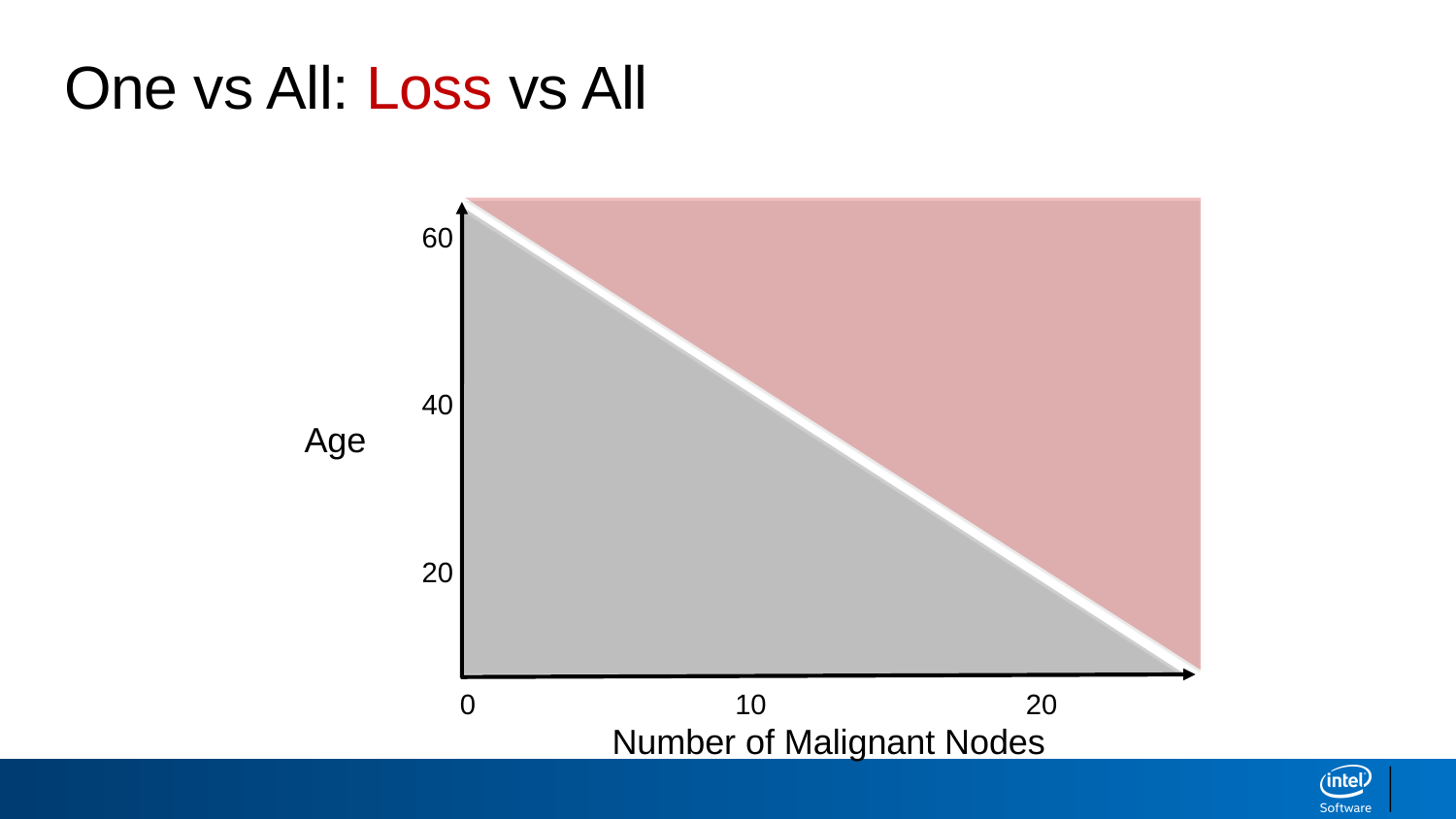

One vs All: Loss vs All
60

40

Age

20

0
10
20
Number of Malignant Nodes